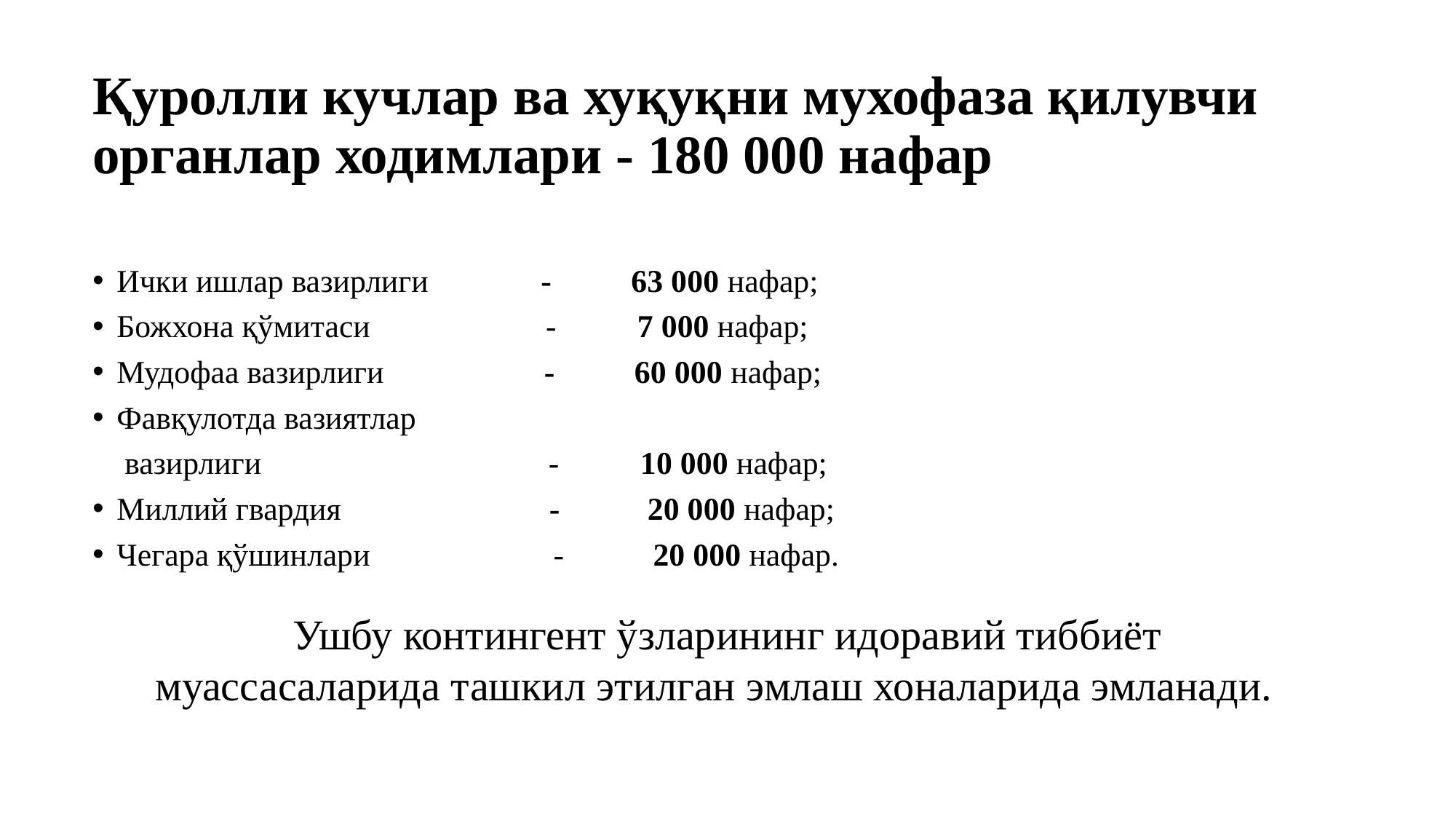

# Қуролли кучлар ва хуқуқни мухофаза қилувчи органлар ходимлари - 180 000 нафар

Ички ишлар вазирлиги              -          63 000 нафар;
Божхона қўмитаси                      -          7 000 нафар;
Мудофаа вазирлиги                    -          60 000 нафар;
Фавқулотда вазиятлар
    вазирлиги                                    -          10 000 нафар;
Миллий гвардия                          -           20 000 нафар;
Чегара қўшинлари                       -           20 000 нафар.

Ушбу контингент ўзларининг идоравий тиббиёт муассасаларида ташкил этилган эмлаш хоналарида эмланади.